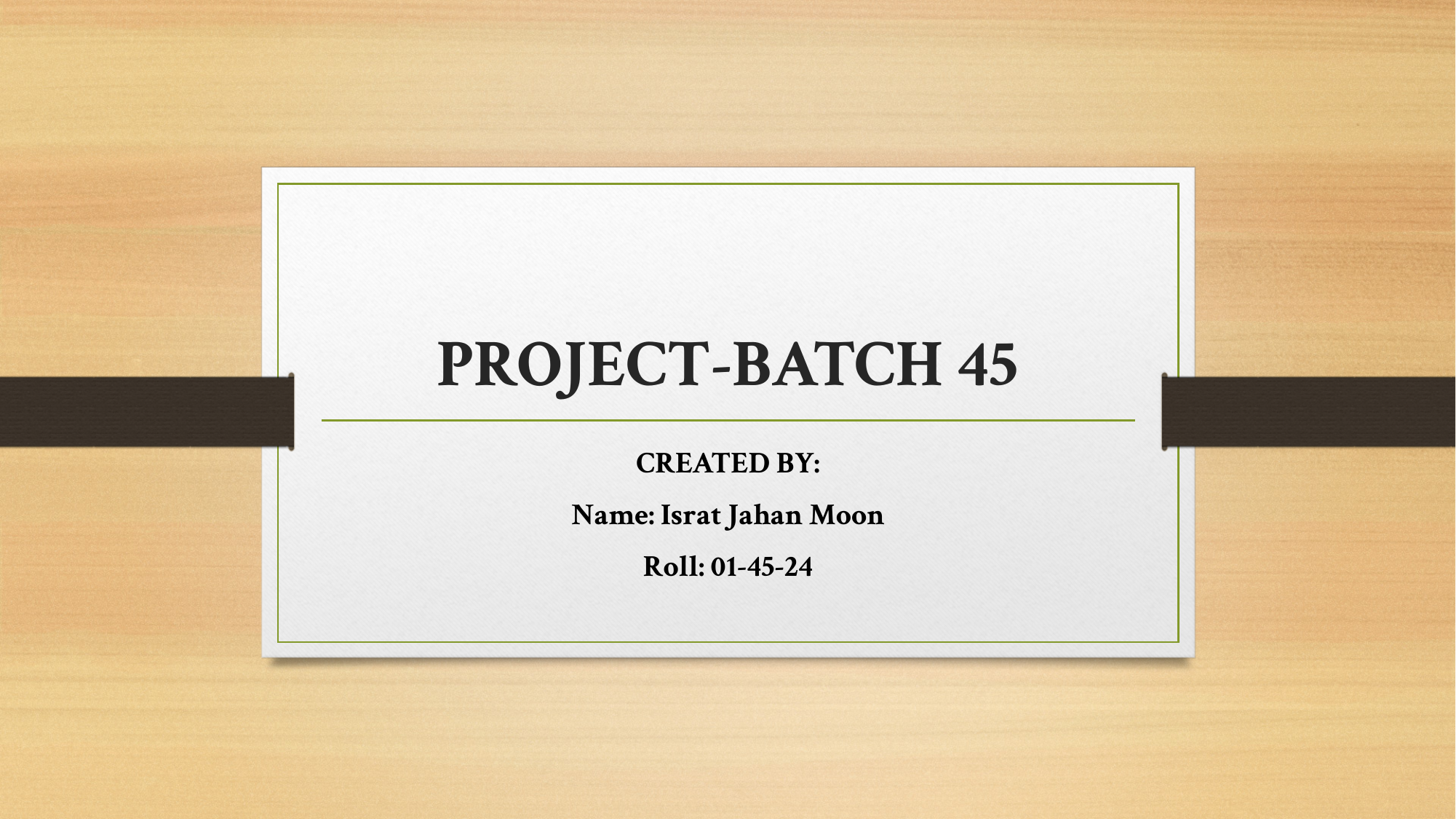

# PROJECT-BATCH 45
CREATED BY:
Name: Israt Jahan Moon
Roll: 01-45-24